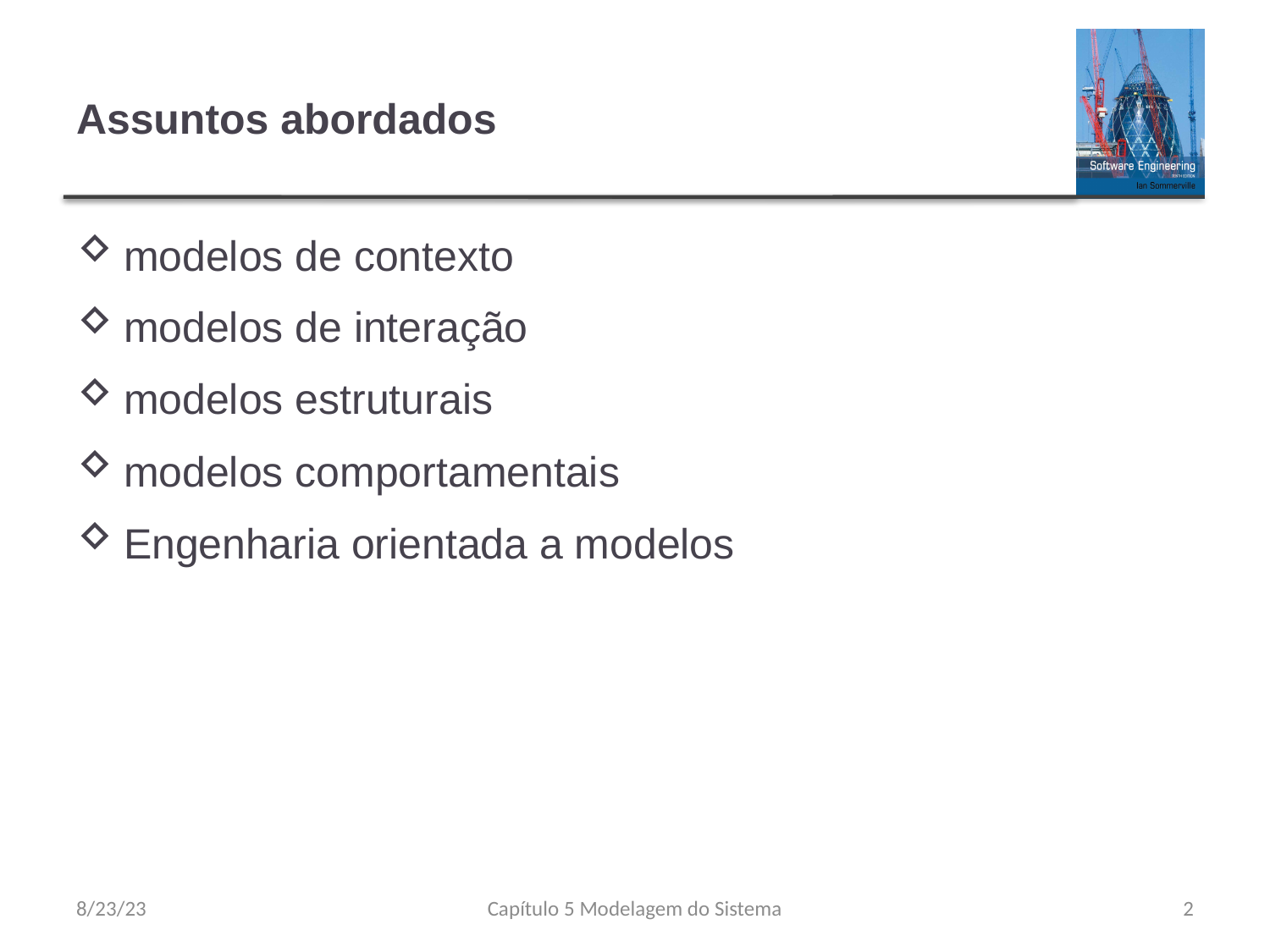

# Assuntos abordados
modelos de contexto
modelos de interação
modelos estruturais
modelos comportamentais
Engenharia orientada a modelos
8/23/23
Capítulo 5 Modelagem do Sistema
2